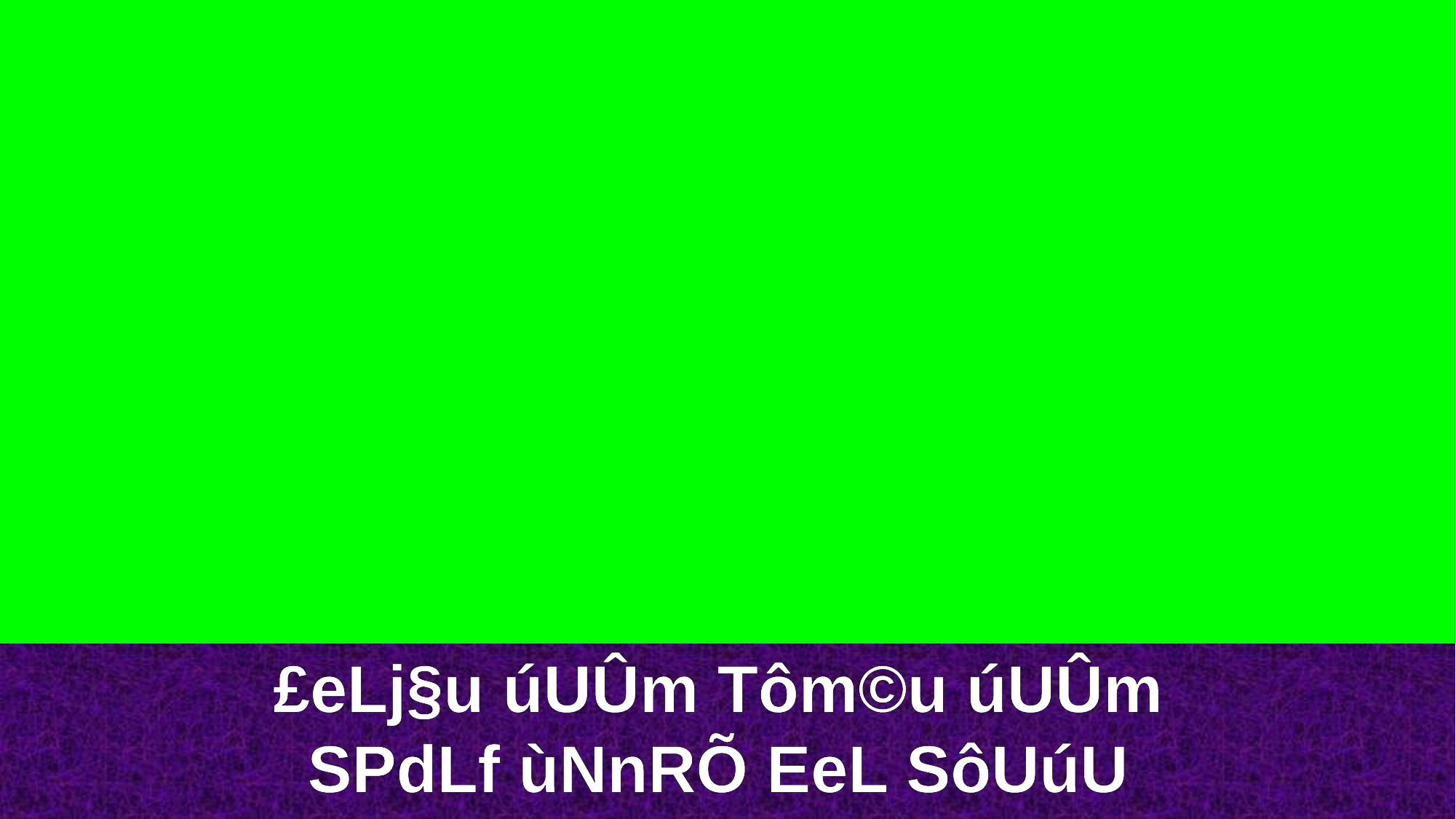

£eLj§u úUÛm Tôm©u úUÛm
SPdLf ùNnRÕ EeL SôUúU